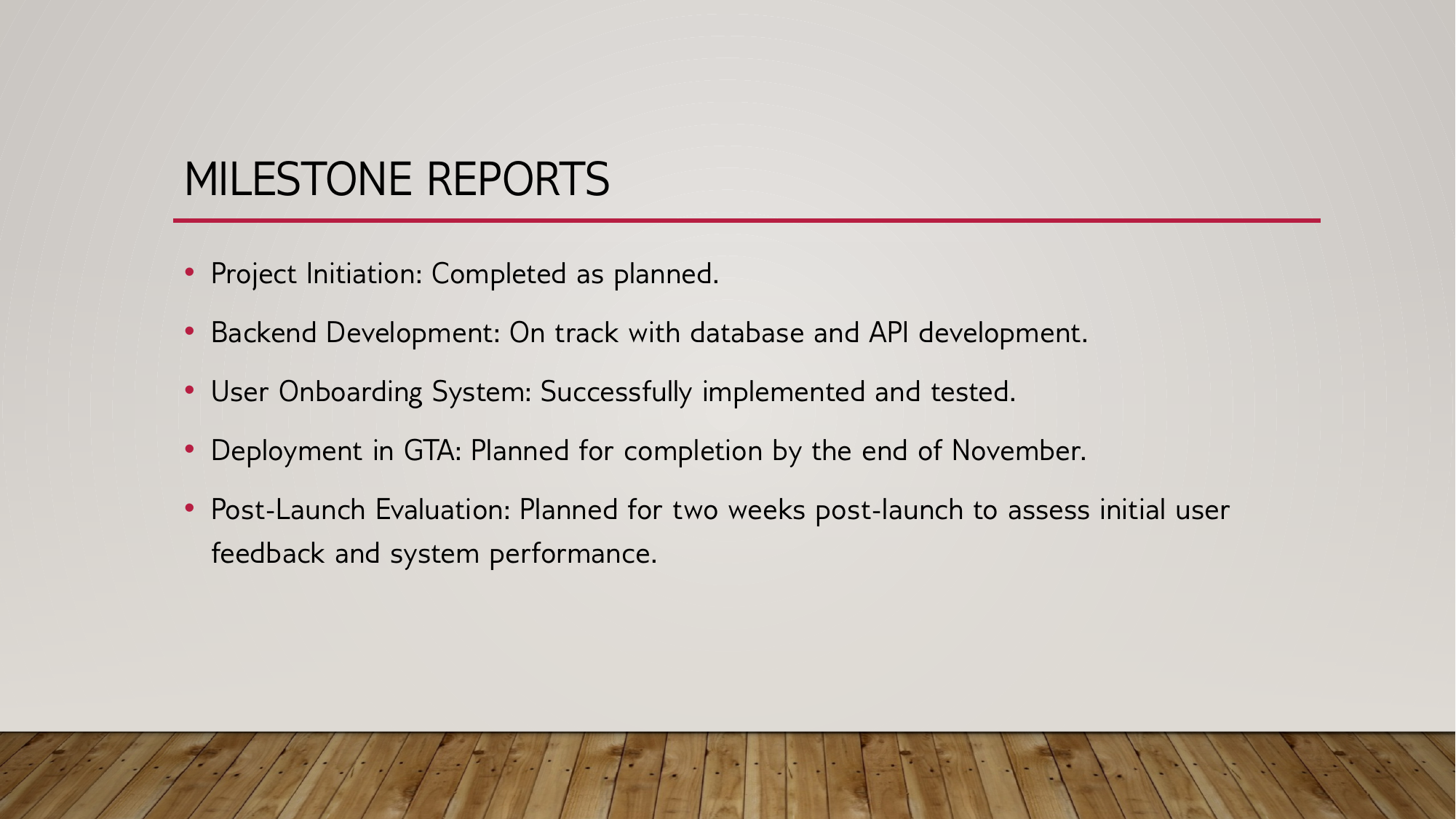

# Milestone Reports
Project Initiation: Completed as planned.
Backend Development: On track with database and API development.
User Onboarding System: Successfully implemented and tested.
Deployment in GTA: Planned for completion by the end of November.
Post-Launch Evaluation: Planned for two weeks post-launch to assess initial user feedback and system performance.